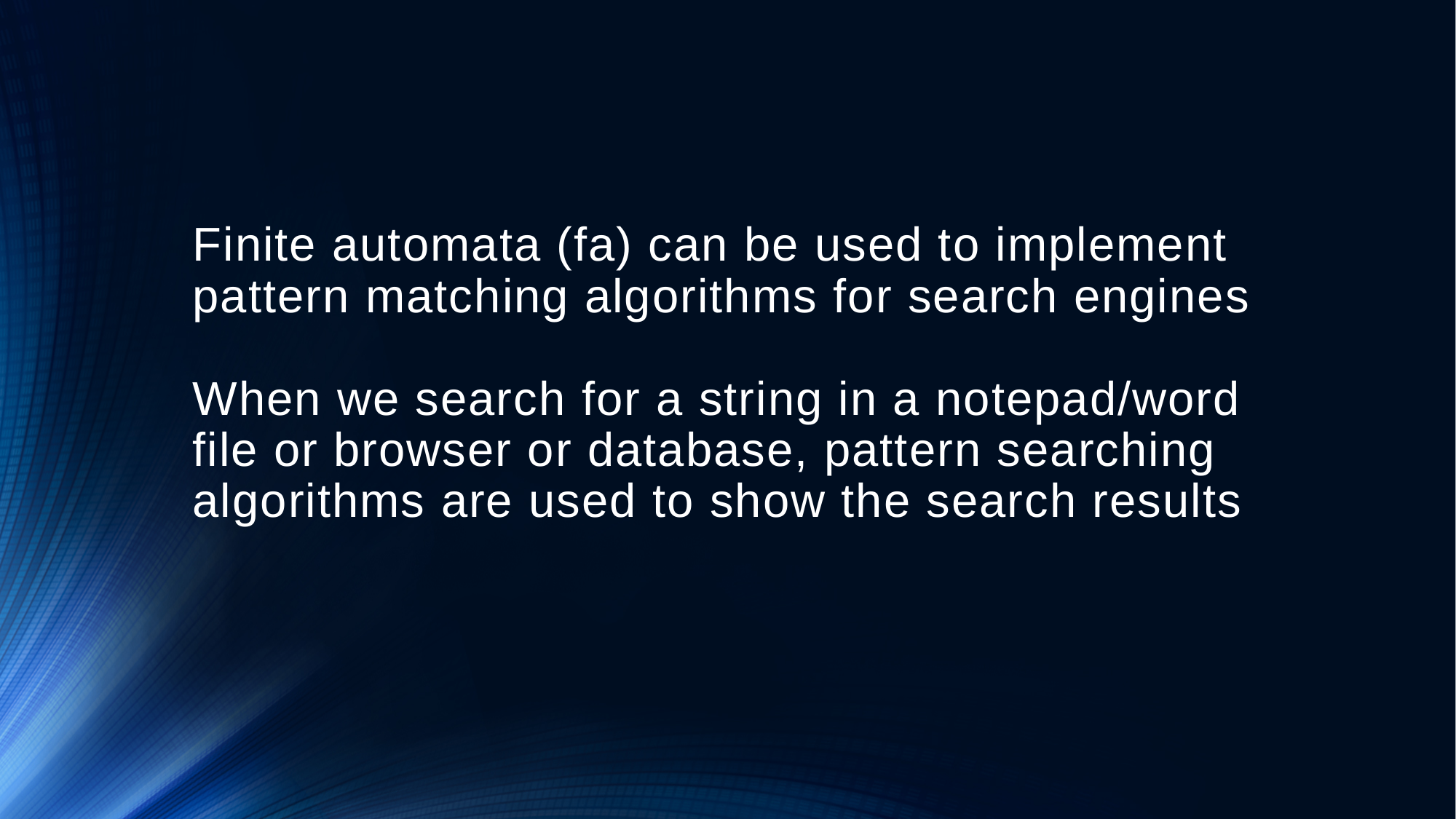

# Finite automata (fa) can be used to implement pattern matching algorithms for search engines When we search for a string in a notepad/word file or browser or database, pattern searching algorithms are used to show the search results